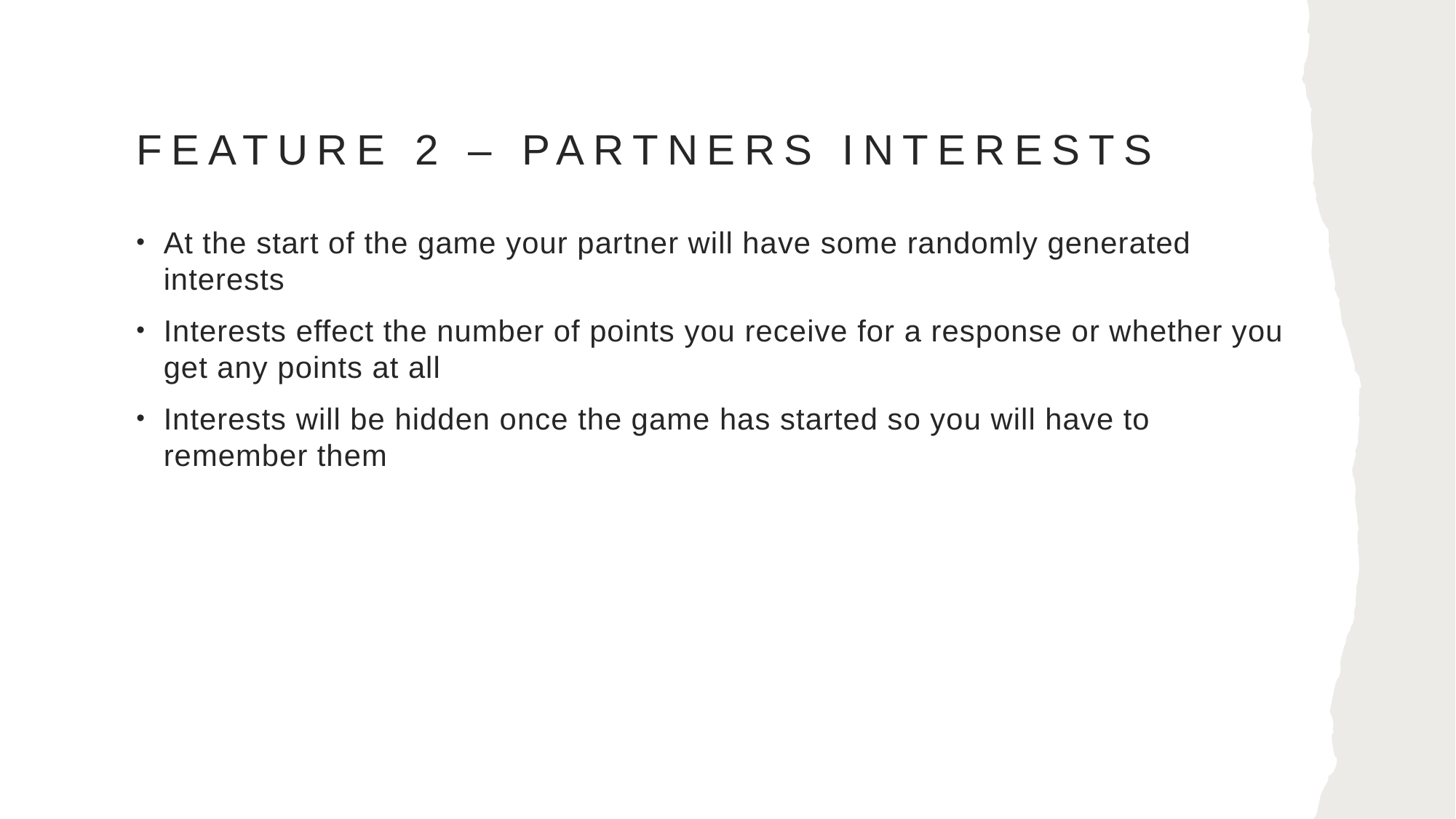

# Feature 2 – Partners interests
At the start of the game your partner will have some randomly generated interests
Interests effect the number of points you receive for a response or whether you get any points at all
Interests will be hidden once the game has started so you will have to remember them